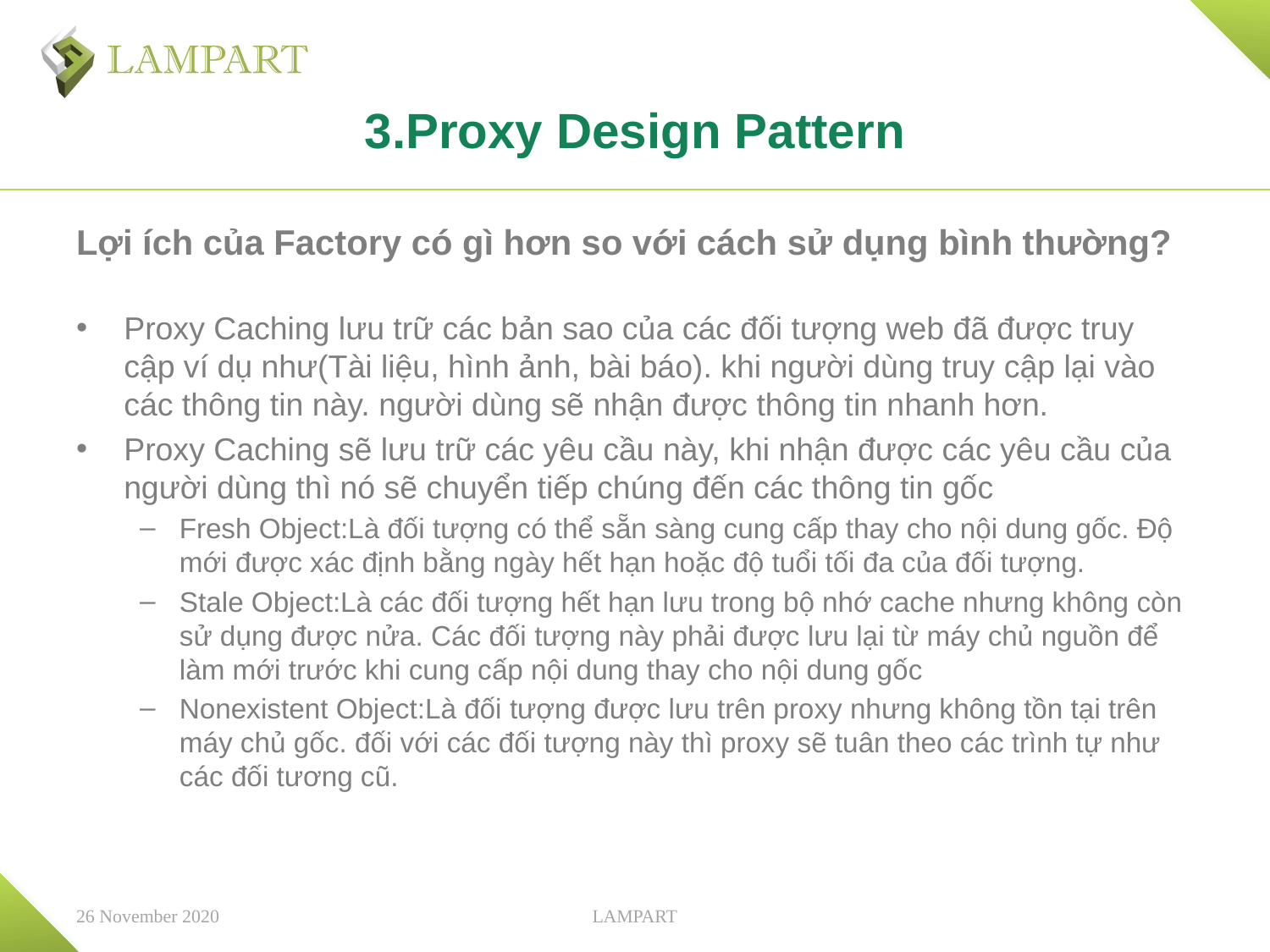

# 3.Proxy Design Pattern
Lợi ích của Factory có gì hơn so với cách sử dụng bình thường?

Proxy Caching lưu trữ các bản sao của các đối tượng web đã được truy cập ví dụ như(Tài liệu, hình ảnh, bài báo). khi người dùng truy cập lại vào các thông tin này. người dùng sẽ nhận được thông tin nhanh hơn.
Proxy Caching sẽ lưu trữ các yêu cầu này, khi nhận được các yêu cầu của người dùng thì nó sẽ chuyển tiếp chúng đến các thông tin gốc
Fresh Object:Là đối tượng có thể sẵn sàng cung cấp thay cho nội dung gốc. Độ mới được xác định bằng ngày hết hạn hoặc độ tuổi tối đa của đối tượng.
Stale Object:Là các đối tượng hết hạn lưu trong bộ nhớ cache nhưng không còn sử dụng được nửa. Các đối tượng này phải được lưu lại từ máy chủ nguồn để làm mới trước khi cung cấp nội dung thay cho nội dung gốc
Nonexistent Object:Là đối tượng được lưu trên proxy nhưng không tồn tại trên máy chủ gốc. đối với các đối tượng này thì proxy sẽ tuân theo các trình tự như các đối tương cũ.
26 November 2020
LAMPART
14